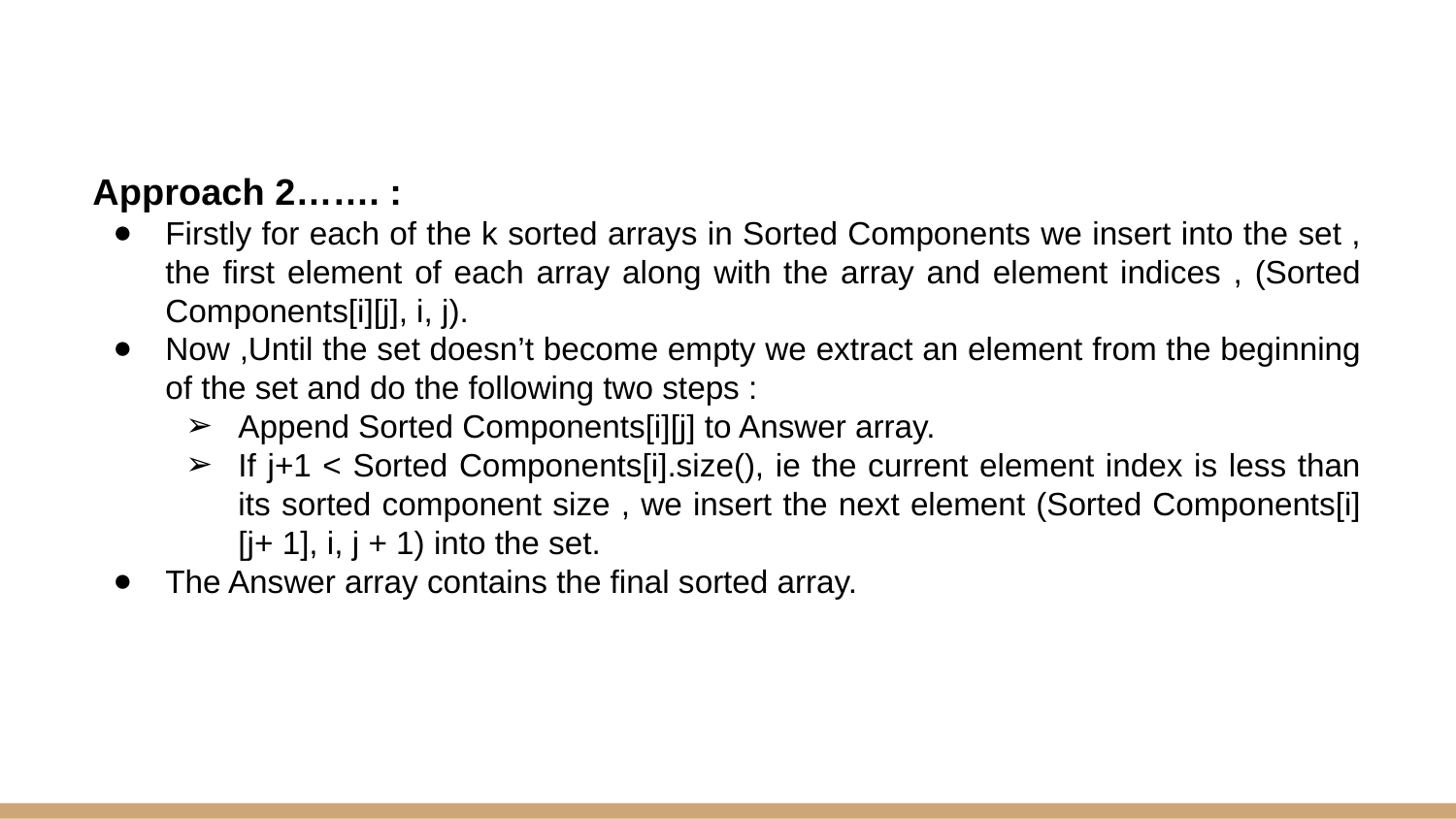

# Approach 2……. :
Firstly for each of the k sorted arrays in Sorted Components we insert into the set , the first element of each array along with the array and element indices , (Sorted Components[i][j], i, j).
Now ,Until the set doesn’t become empty we extract an element from the beginning of the set and do the following two steps :
Append Sorted Components[i][j] to Answer array.
If j+1 < Sorted Components[i].size(), ie the current element index is less than its sorted component size , we insert the next element (Sorted Components[i][j+ 1], i, j + 1) into the set.
The Answer array contains the final sorted array.